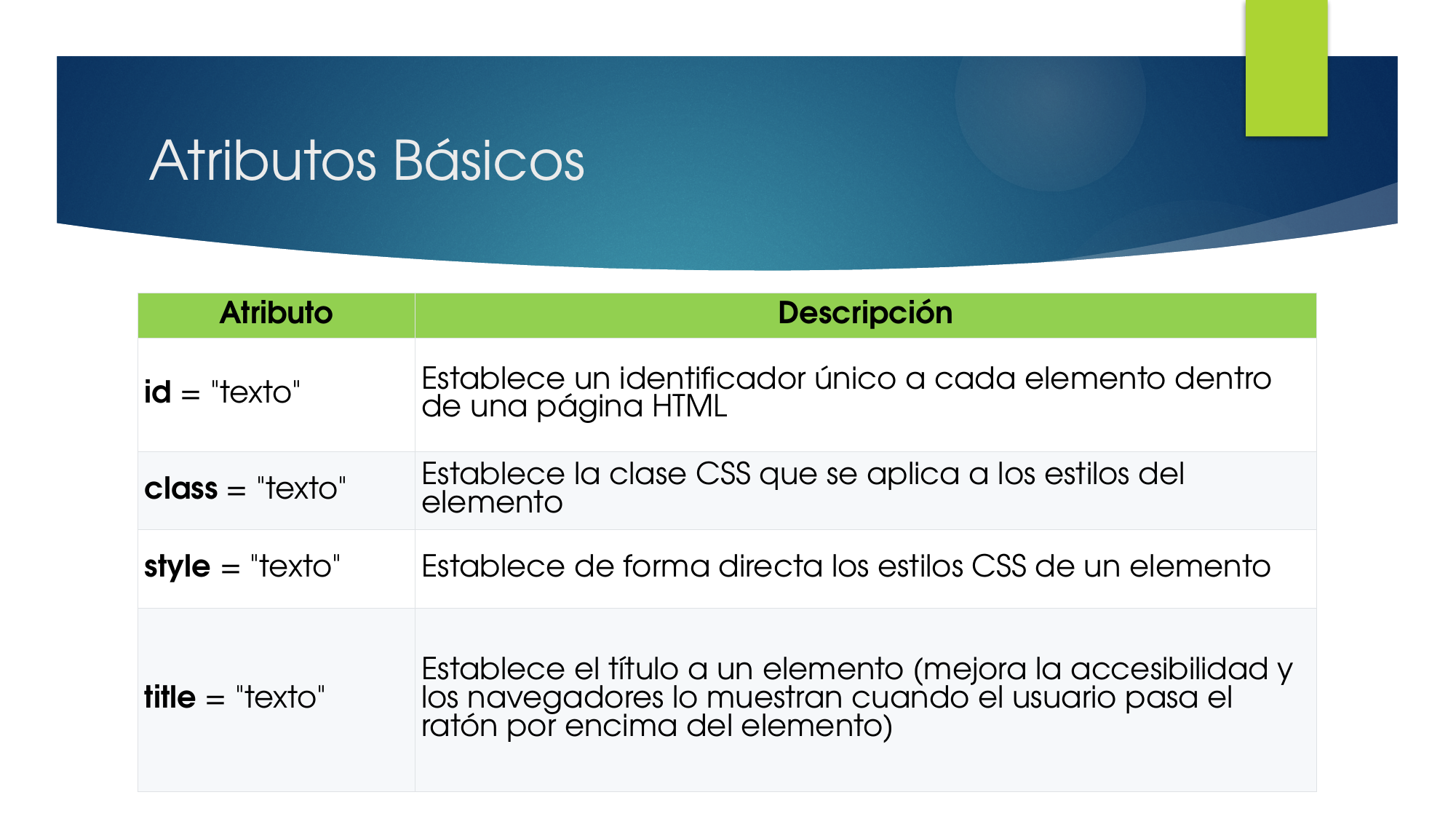

# Atributos Básicos
| Atributo | Descripción |
| --- | --- |
| id = "texto" | Establece un identificador único a cada elemento dentro de una página HTML |
| class = "texto" | Establece la clase CSS que se aplica a los estilos del elemento |
| style = "texto" | Establece de forma directa los estilos CSS de un elemento |
| title = "texto" | Establece el título a un elemento (mejora la accesibilidad y los navegadores lo muestran cuando el usuario pasa el ratón por encima del elemento) |